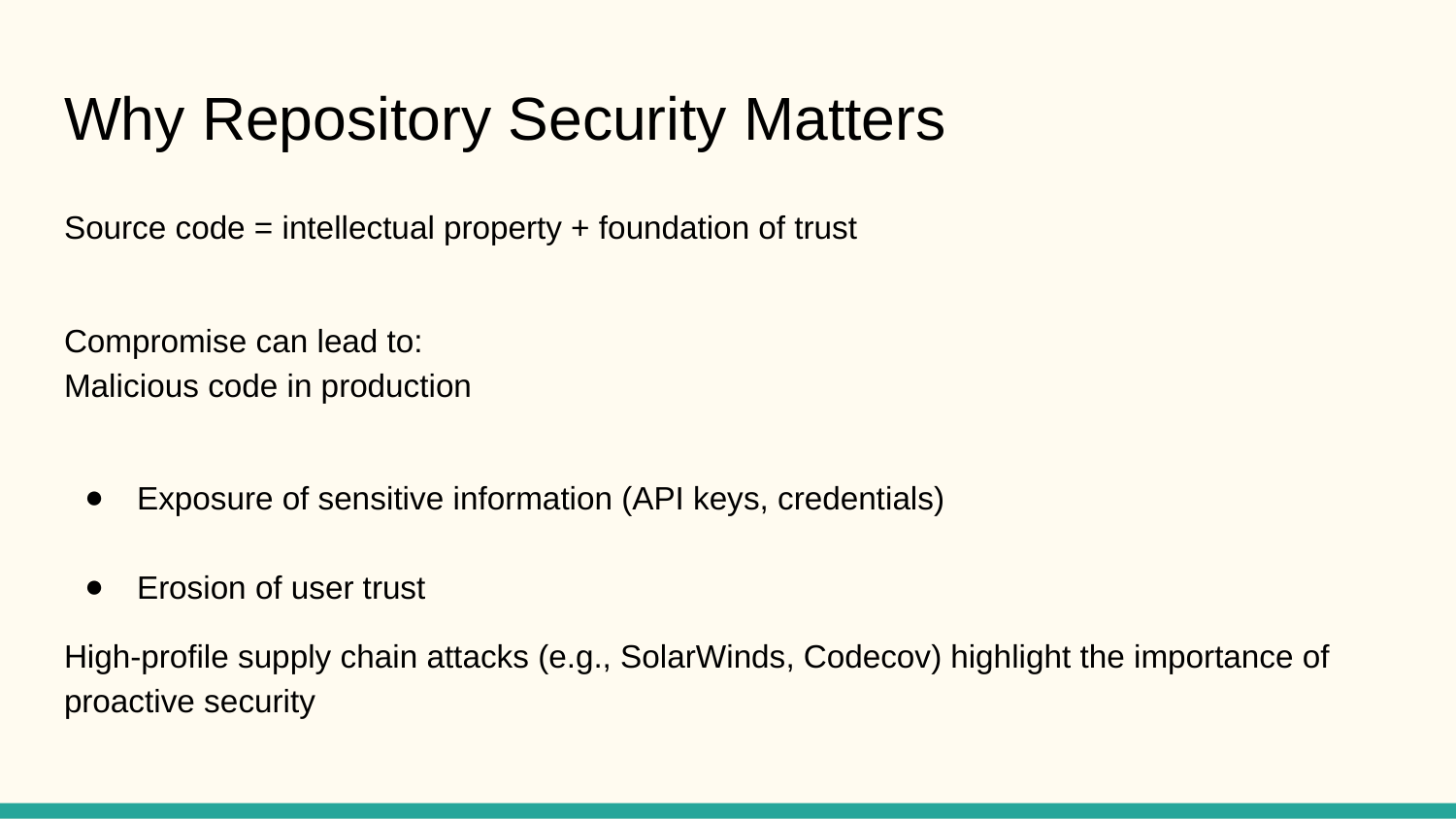

# Why Repository Security Matters
Source code = intellectual property + foundation of trust
Compromise can lead to:
Malicious code in production
Exposure of sensitive information (API keys, credentials)
Erosion of user trust
High-profile supply chain attacks (e.g., SolarWinds, Codecov) highlight the importance of proactive security